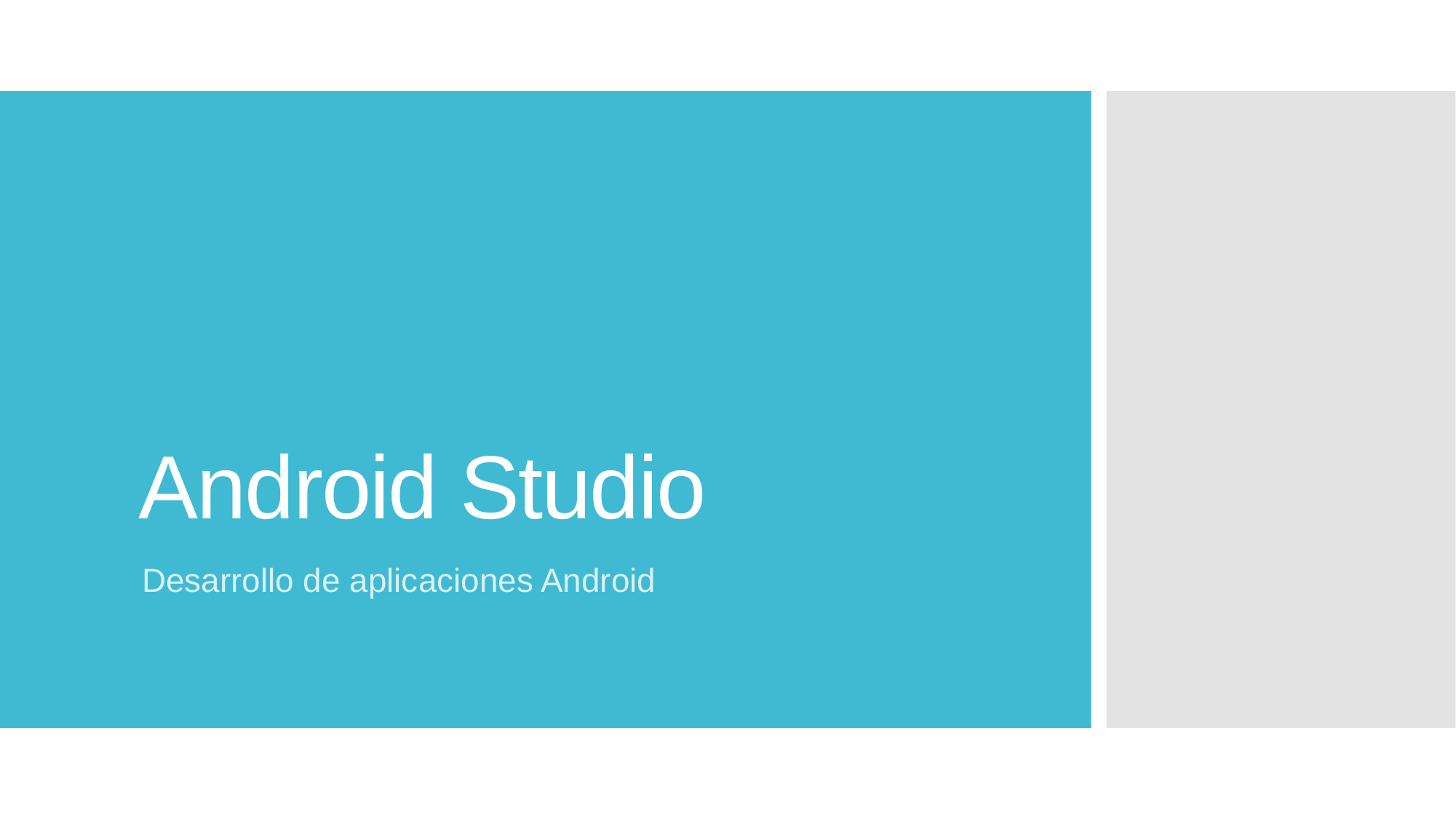

# Android Studio
Desarrollo de aplicaciones Android